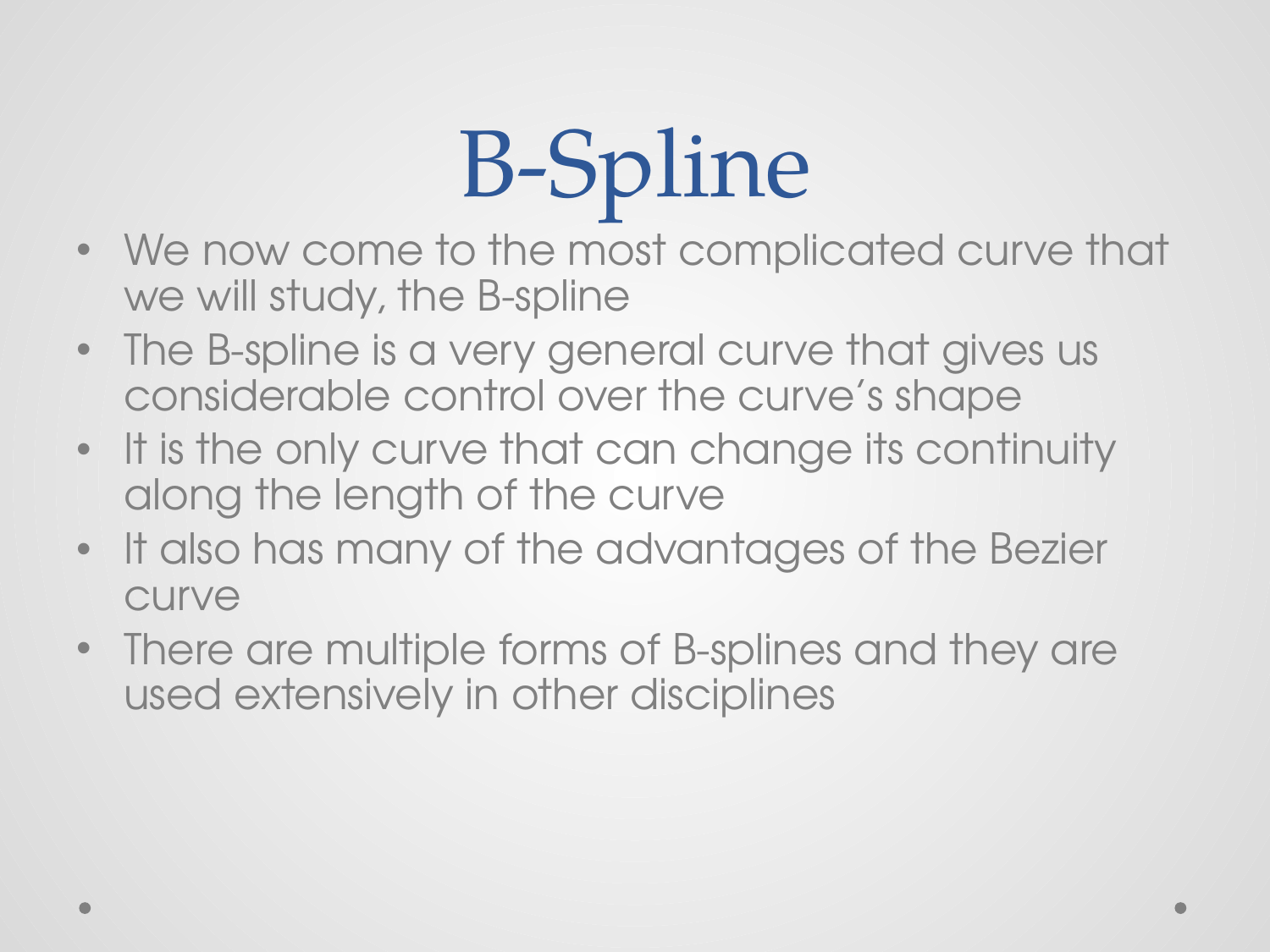

# B-Spline
We now come to the most complicated curve that we will study, the B-spline
The B-spline is a very general curve that gives us considerable control over the curve’s shape
It is the only curve that can change its continuity along the length of the curve
It also has many of the advantages of the Bezier curve
There are multiple forms of B-splines and they are used extensively in other disciplines